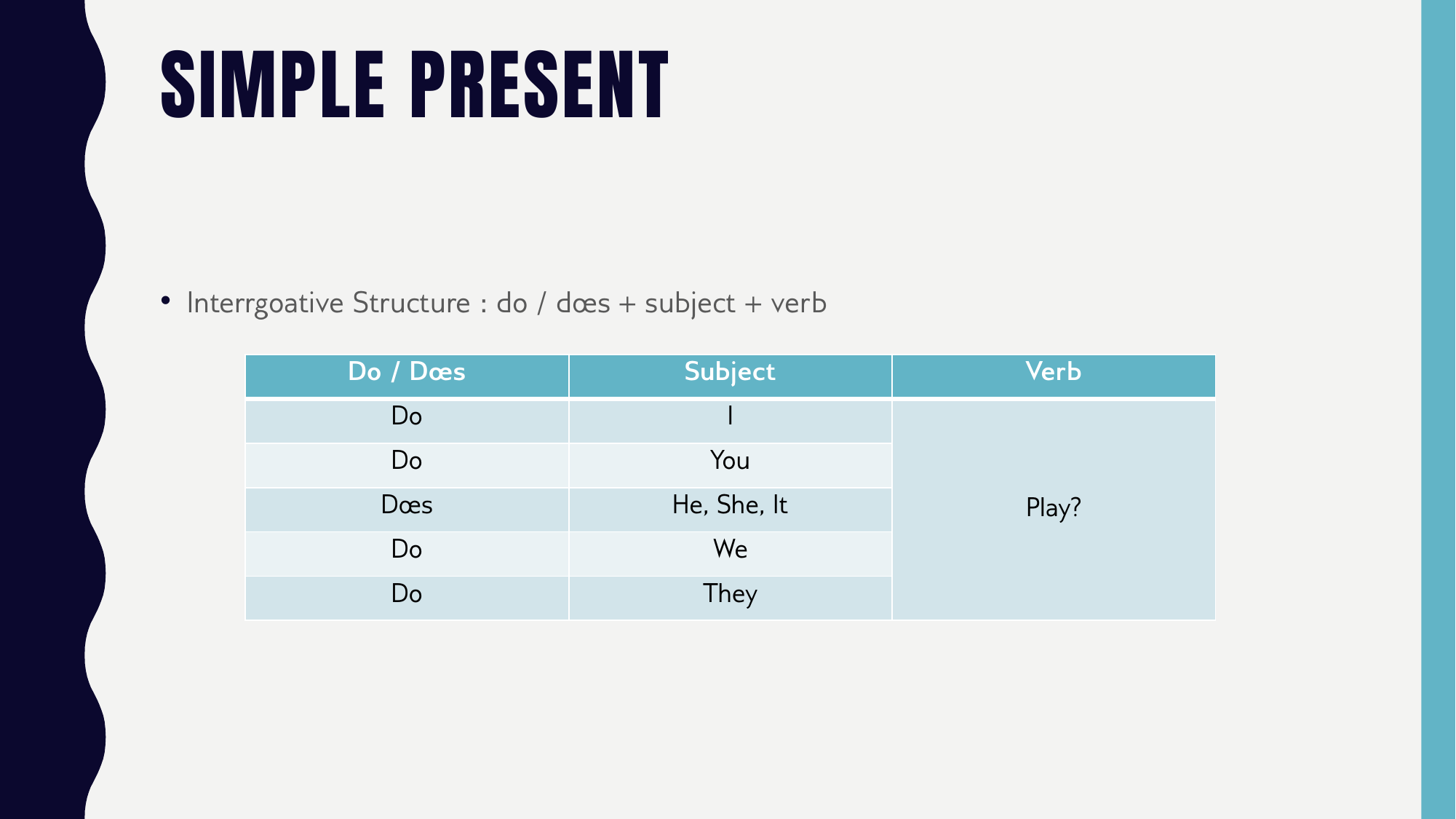

# Simple Present
Interrgoative Structure : do / does + subject + verb

| Do / Does | Subject | Verb |
| --- | --- | --- |
| Do | I | Play? |
| Do | You |  |
| Does | He, She, It |  |
| Do | We |  |
| Do | They |  |